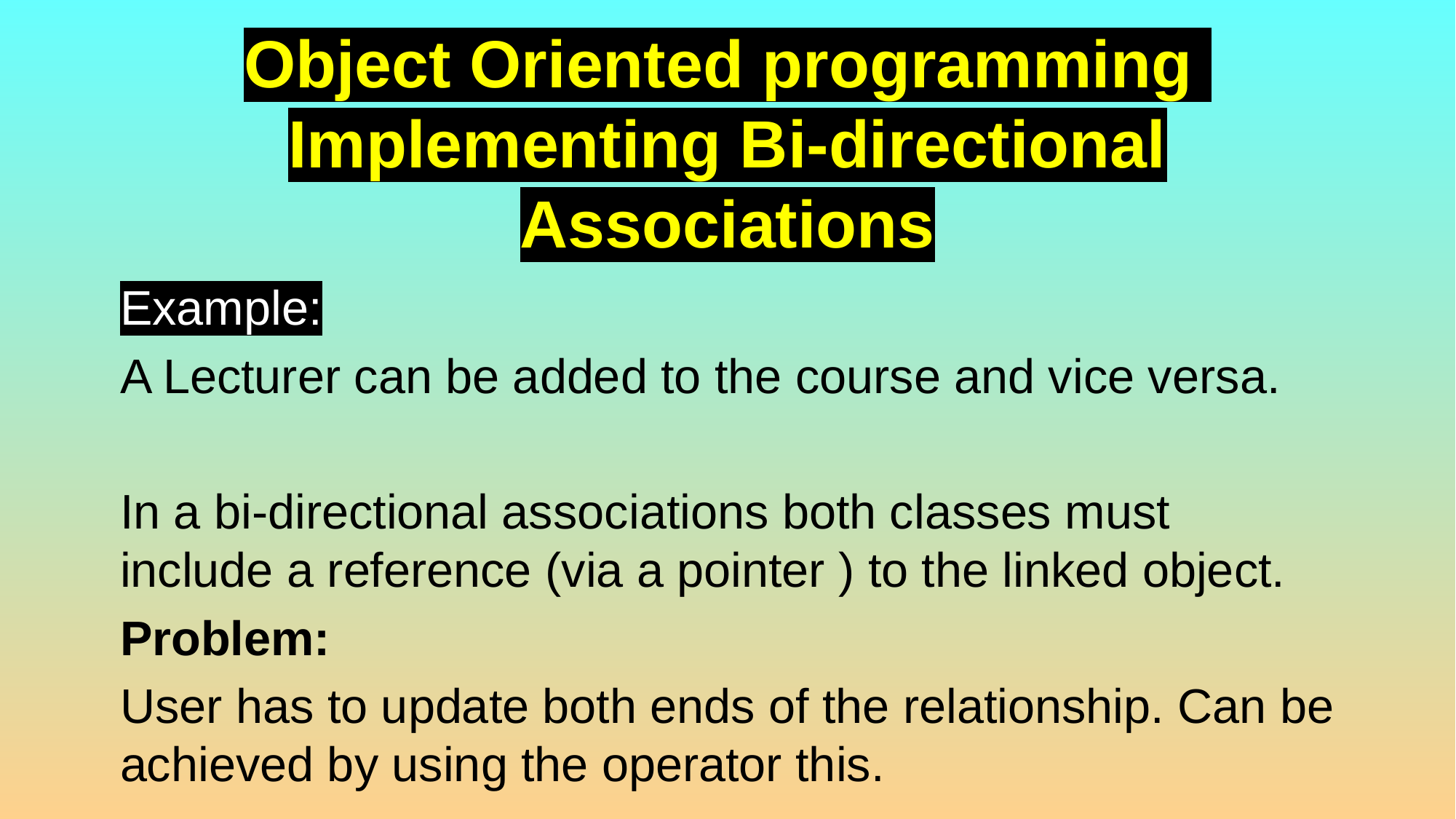

# Object Oriented programming Implementing Bi-directional Associations
Example:
A Lecturer can be added to the course and vice versa.

In a bi-directional associations both classes must include a reference (via a pointer ) to the linked object.
Problem:
User has to update both ends of the relationship. Can be achieved by using the operator this.